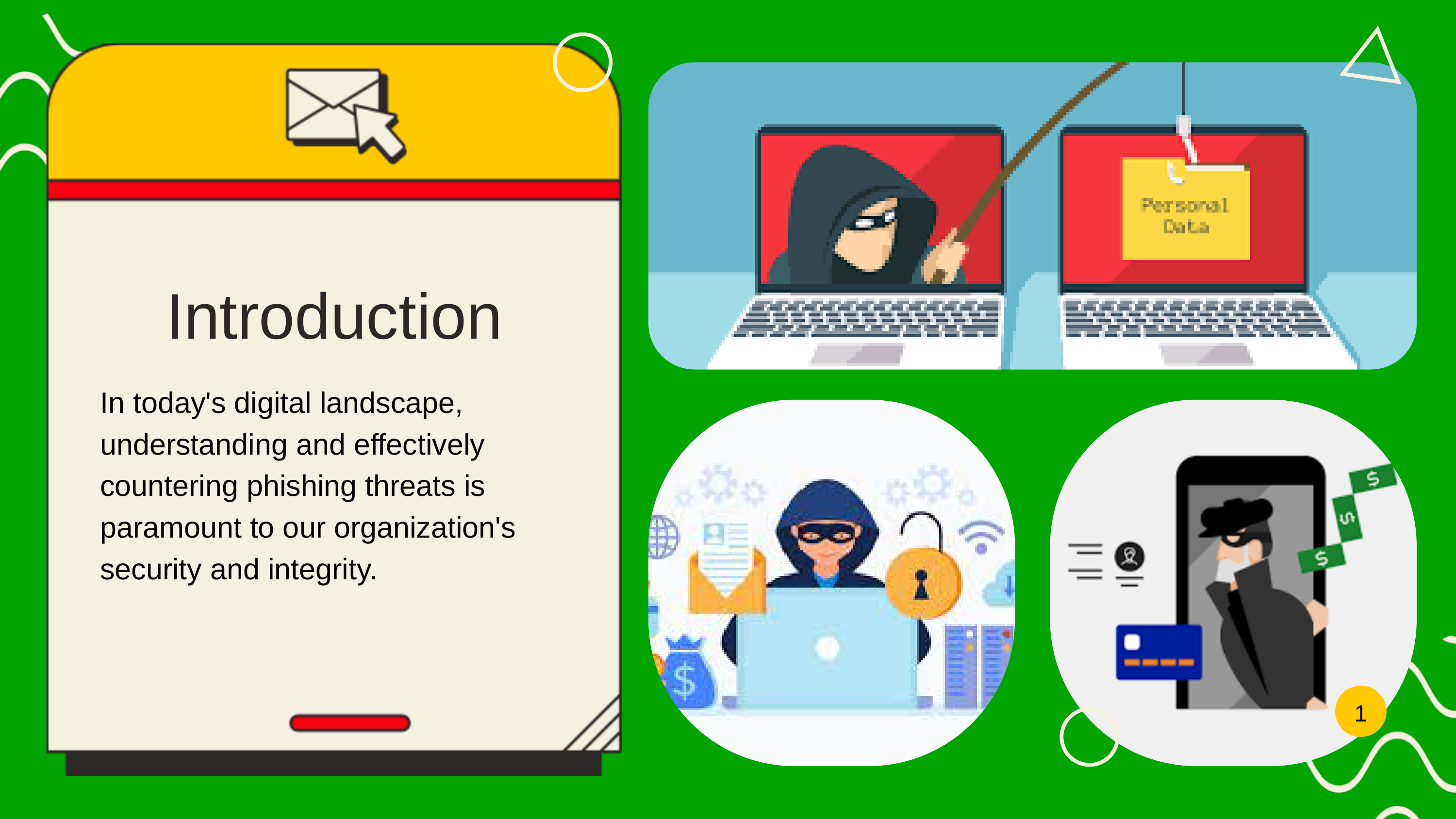

Introduction
In today's digital landscape, understanding and effectively countering phishing threats is paramount to our organization's security and integrity.

1